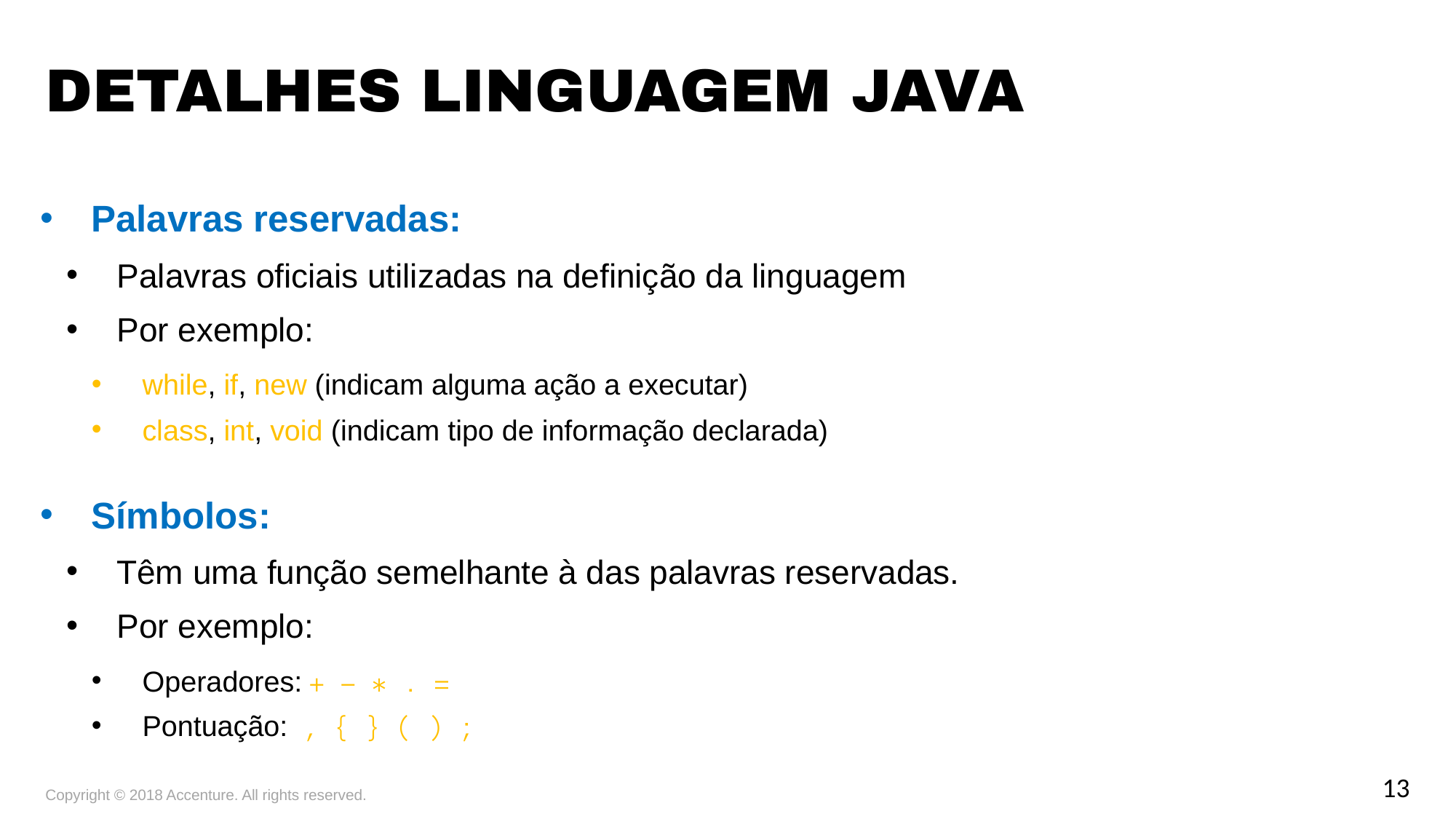

# Detalhes Linguagem java
Palavras reservadas:
Palavras oficiais utilizadas na definição da linguagem
Por exemplo:
while, if, new (indicam alguma ação a executar)
class, int, void (indicam tipo de informação declarada)

Símbolos:
Têm uma função semelhante à das palavras reservadas.
Por exemplo:
Operadores: + - * . =
Pontuação:  , { } ( ) ;
Copyright © 2018 Accenture. All rights reserved.
13